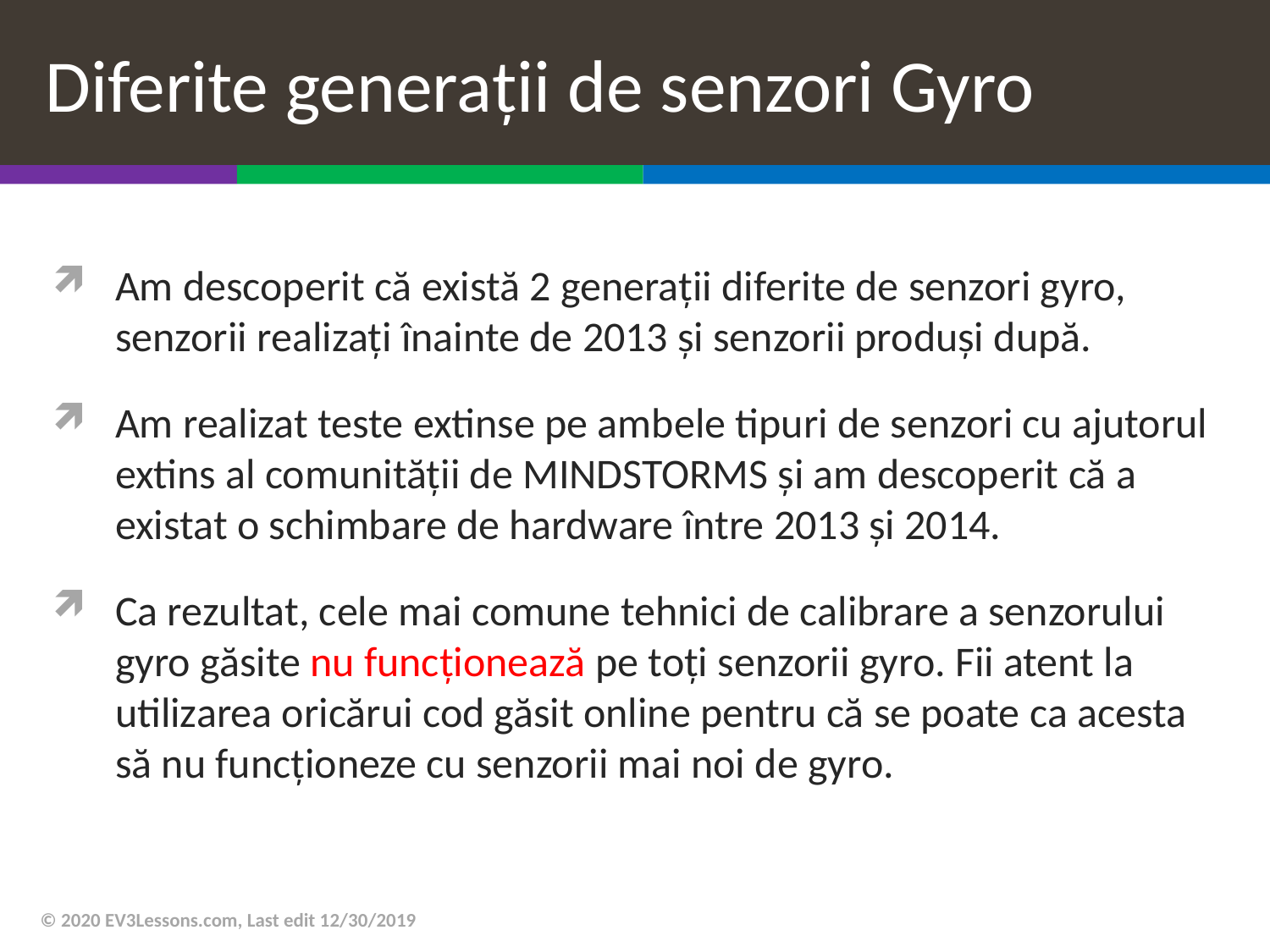

# Diferite generații de senzori Gyro
Am descoperit că există 2 generații diferite de senzori gyro, senzorii realizați înainte de 2013 și senzorii produși după.
Am realizat teste extinse pe ambele tipuri de senzori cu ajutorul extins al comunității de MINDSTORMS și am descoperit că a existat o schimbare de hardware între 2013 și 2014.
Ca rezultat, cele mai comune tehnici de calibrare a senzorului gyro găsite nu funcționează pe toți senzorii gyro. Fii atent la utilizarea oricărui cod găsit online pentru că se poate ca acesta să nu funcționeze cu senzorii mai noi de gyro.
© 2020 EV3Lessons.com, Last edit 12/30/2019